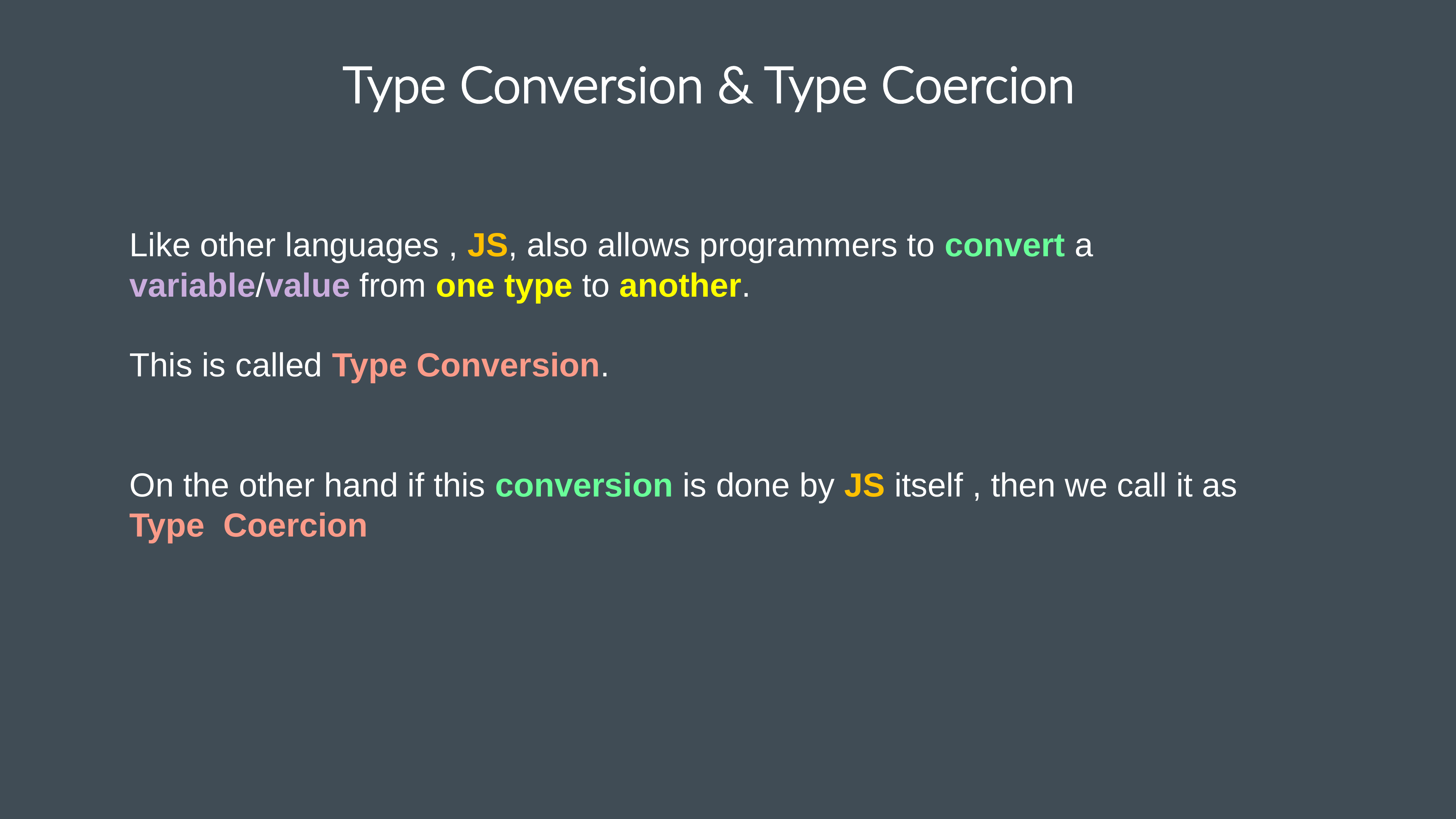

Type Conversion & Type Coercion
Like other languages , JS, also allows programmers to convert a variable/value from one type to another.

This is called Type Conversion.

On the other hand if this conversion is done by JS itself , then we call it as  Type  Coercion